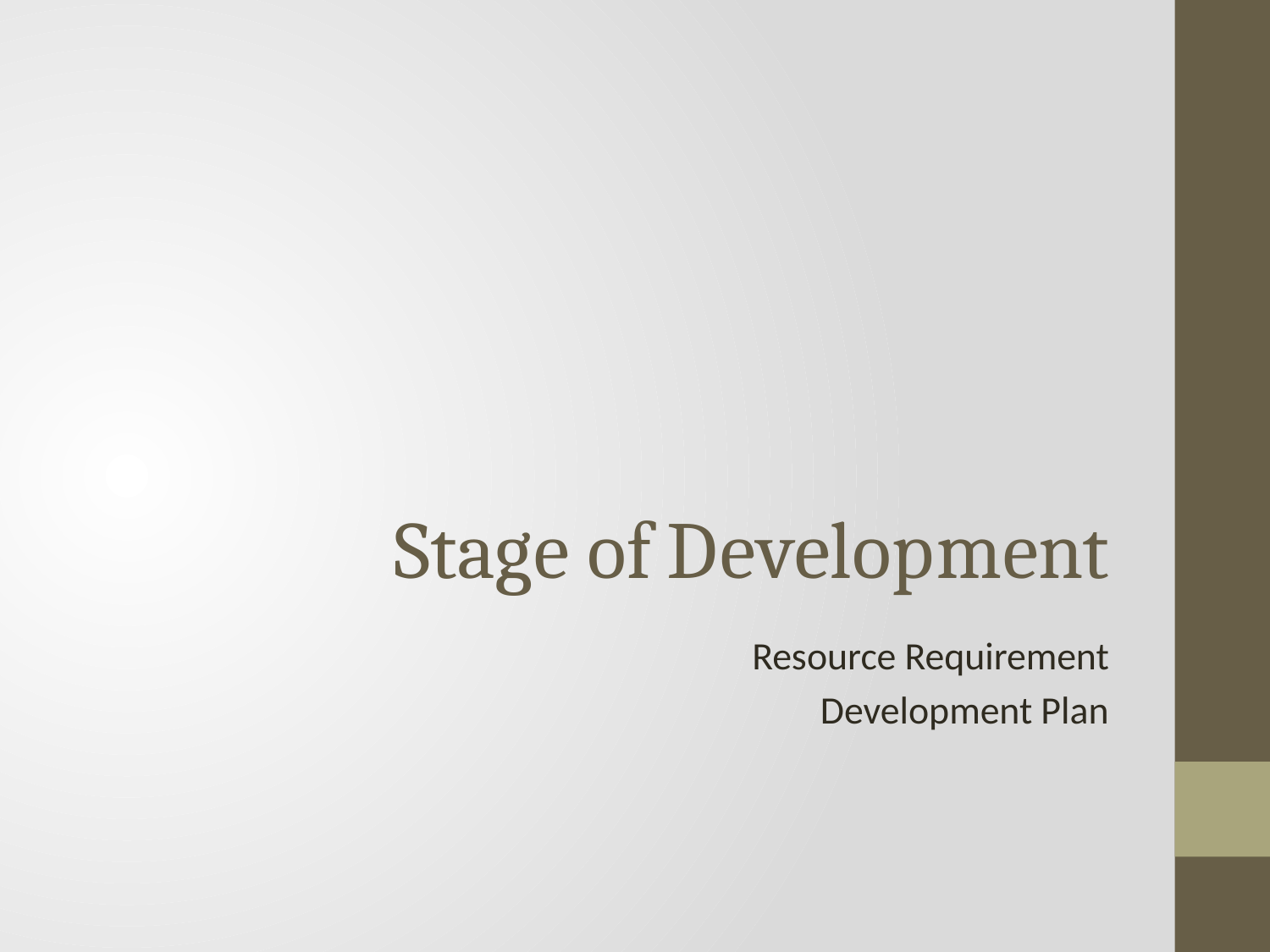

# Stage of Development
Resource Requirement
Development Plan